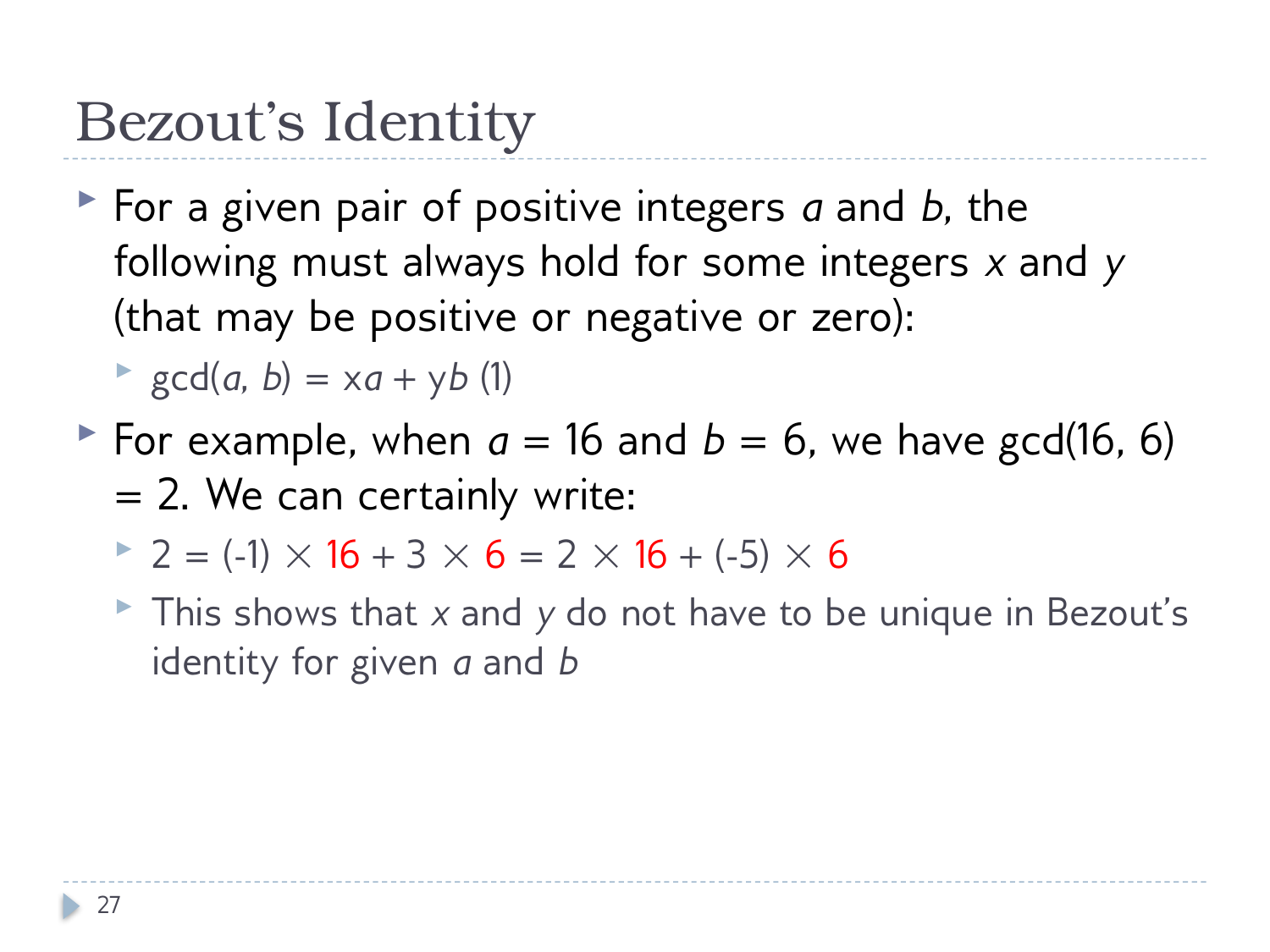

# Bezout’s Identity
For a given pair of positive integers a and b, the following must always hold for some integers x and y (that may be positive or negative or zero):
gcd(a, b) = xa + yb (1)
For example, when a = 16 and b = 6, we have gcd(16, 6) = 2. We can certainly write:
2 = (−1) × 16 + 3 × 6 = 2 × 16 + (−5) × 6
This shows that x and y do not have to be unique in Bezout’s identity for given a and b
27